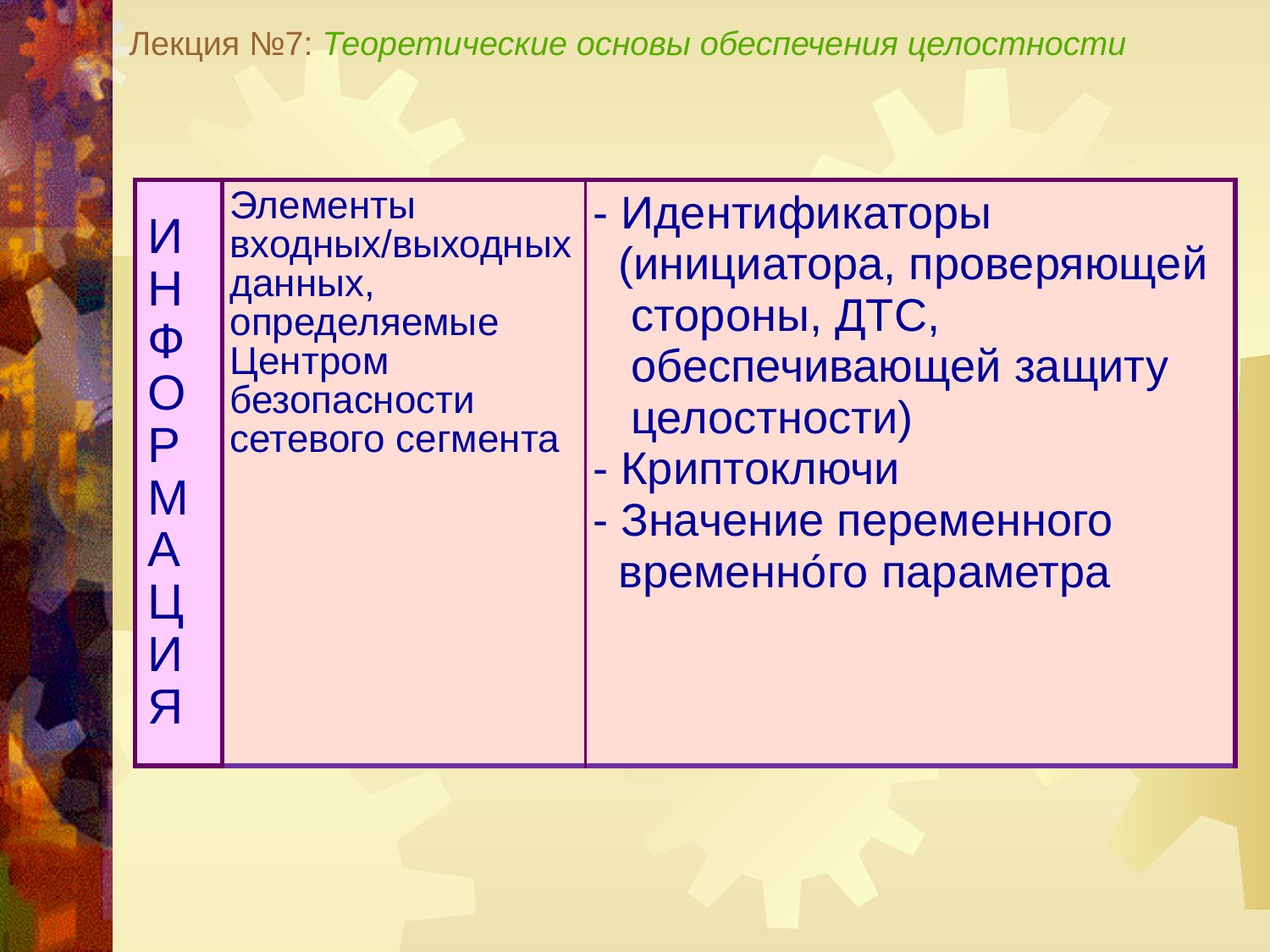

Лекция №7: Теоретические основы обеспечения целостности
| И Н Ф О Р М А Ц И Я | Элементы входных/выходных данных, определяемые Центром безопасности сетевого сегмента | - Идентификаторы (инициатора, проверяющей стороны, ДТС, обеспечивающей защиту целостности) - Криптоключи - Значение переменного временно́го параметра |
| --- | --- | --- |